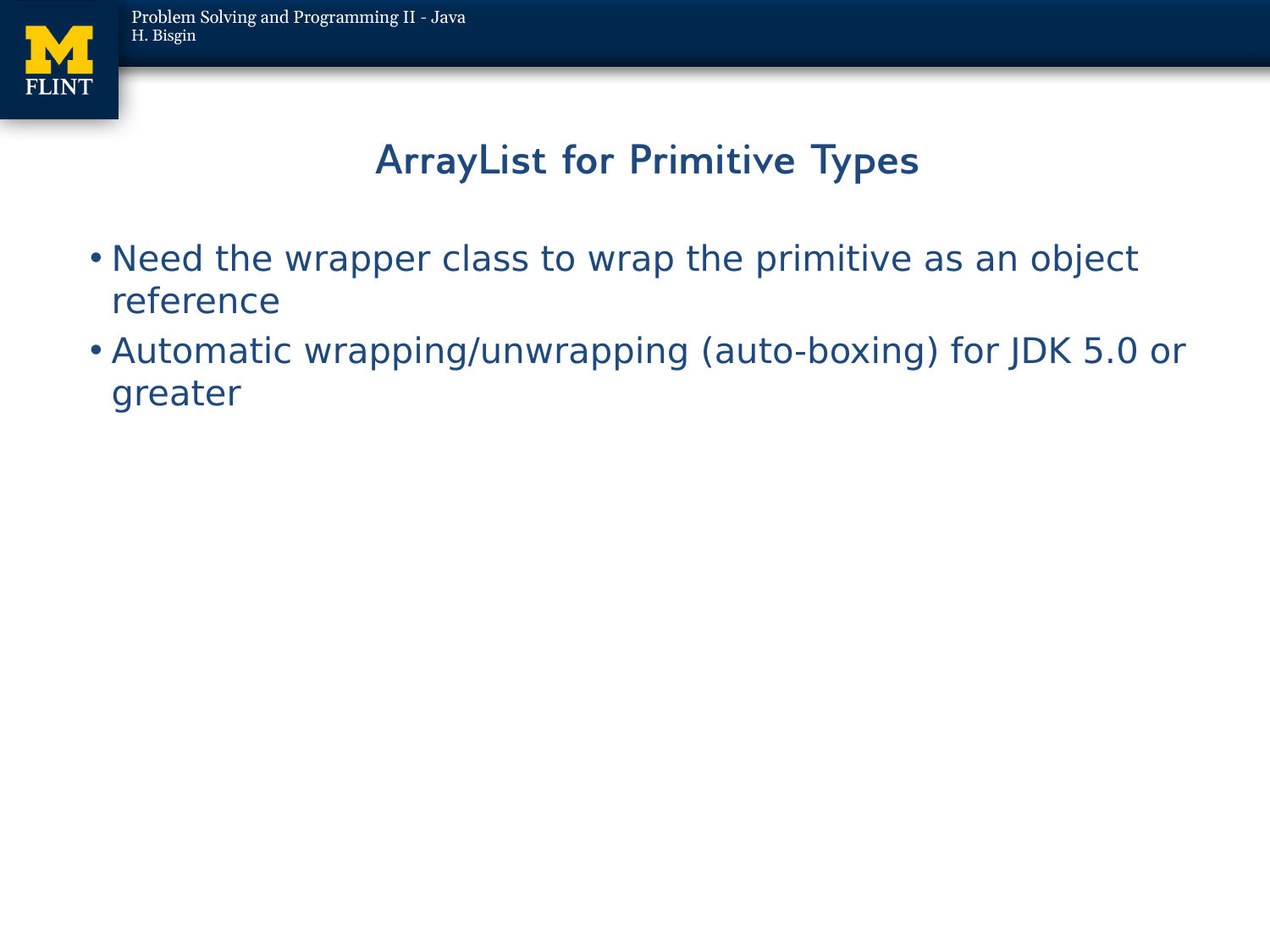

# ArrayList for Primitive Types
Need the wrapper class to wrap the primitive as an object reference
Automatic wrapping/unwrapping (auto-boxing) for JDK 5.0 or greater